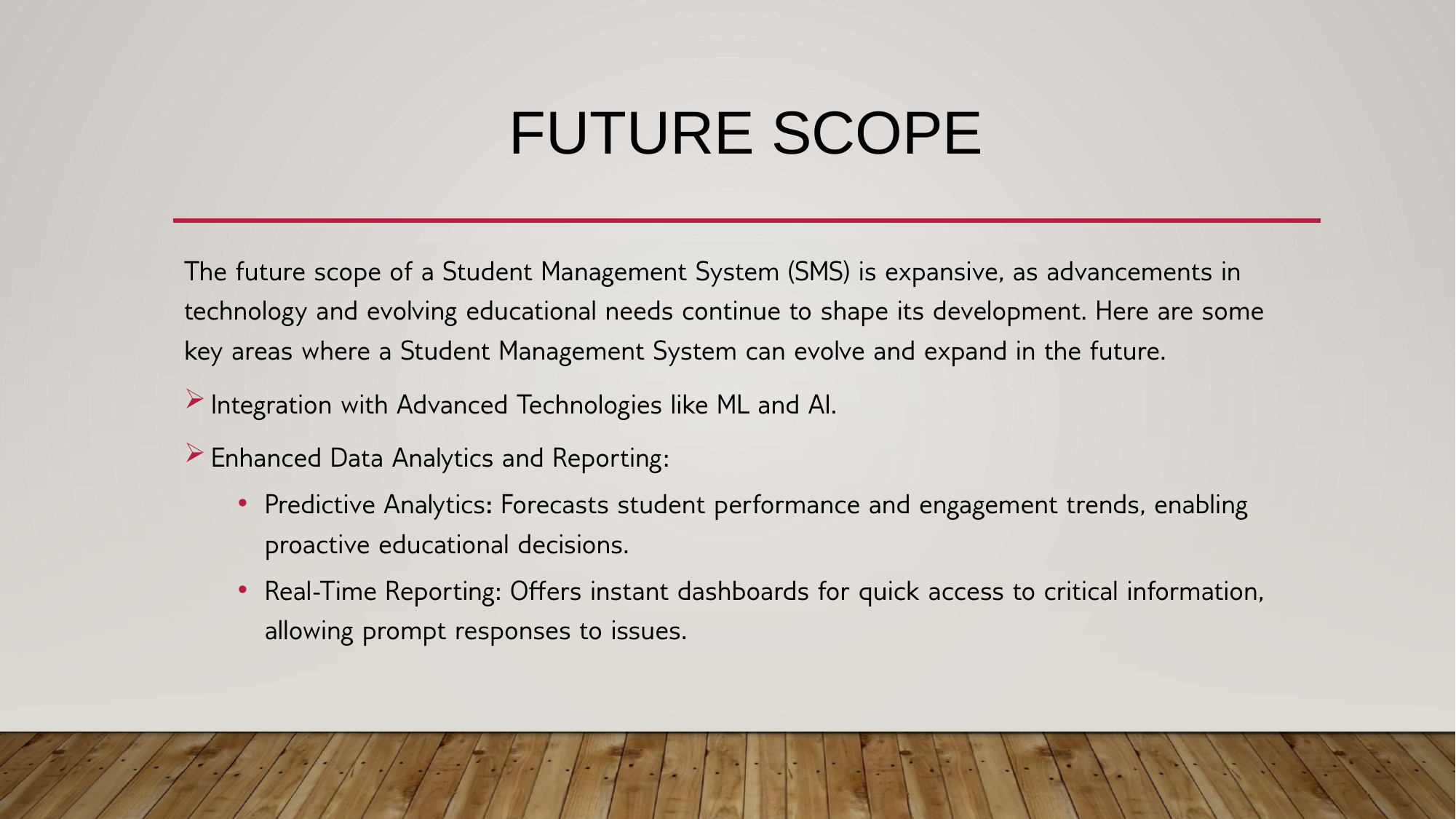

# FUTURE SCOPE
The future scope of a Student Management System (SMS) is expansive, as advancements in technology and evolving educational needs continue to shape its development. Here are some key areas where a Student Management System can evolve and expand in the future.
Integration with Advanced Technologies like ML and AI.
Enhanced Data Analytics and Reporting:
Predictive Analytics: Forecasts student performance and engagement trends, enabling proactive educational decisions.
Real-Time Reporting: Offers instant dashboards for quick access to critical information, allowing prompt responses to issues.